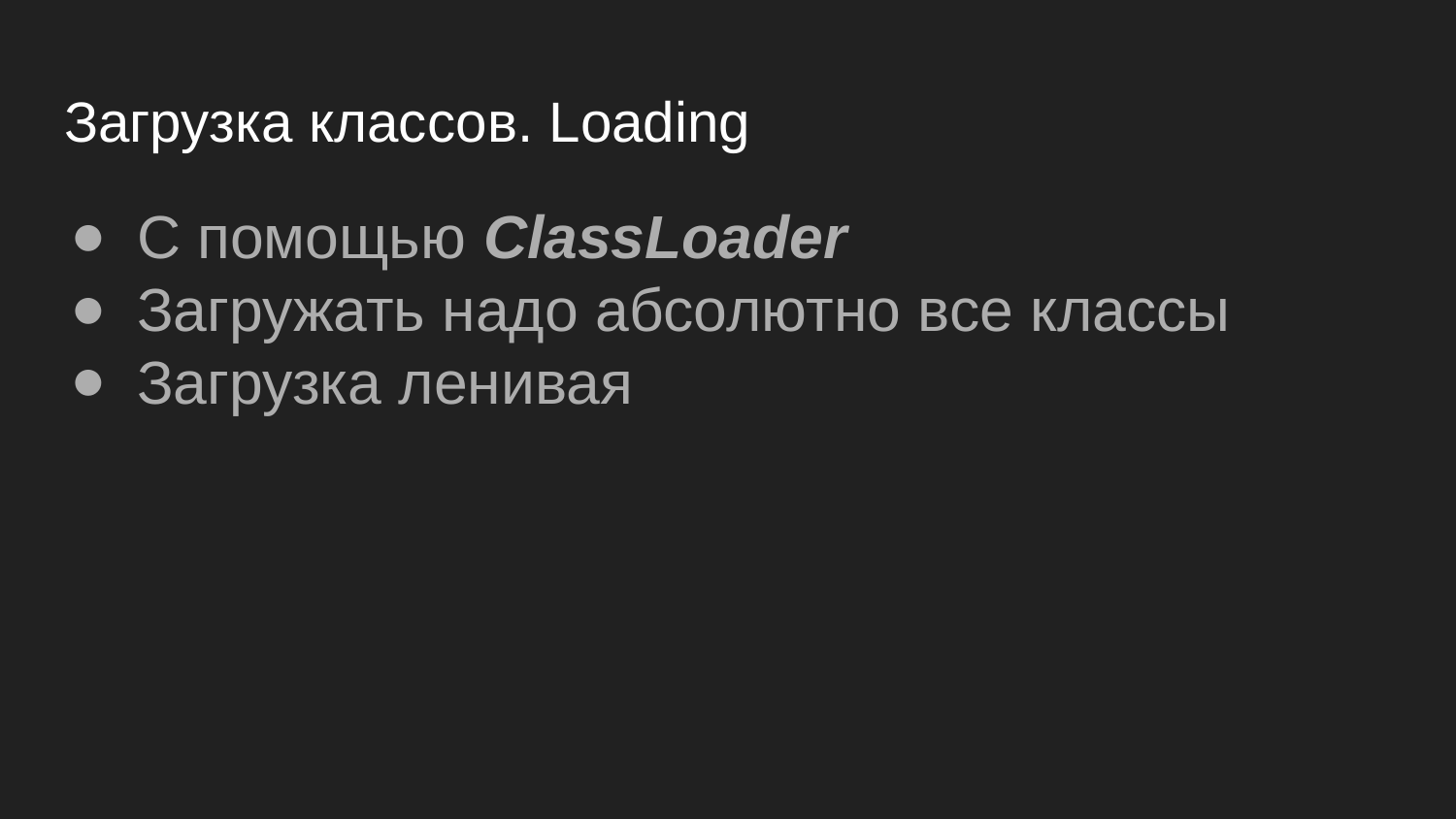

# Загрузка классов. Loading
С помощью ClassLoader
Загружать надо абсолютно все классы
Загрузка ленивая